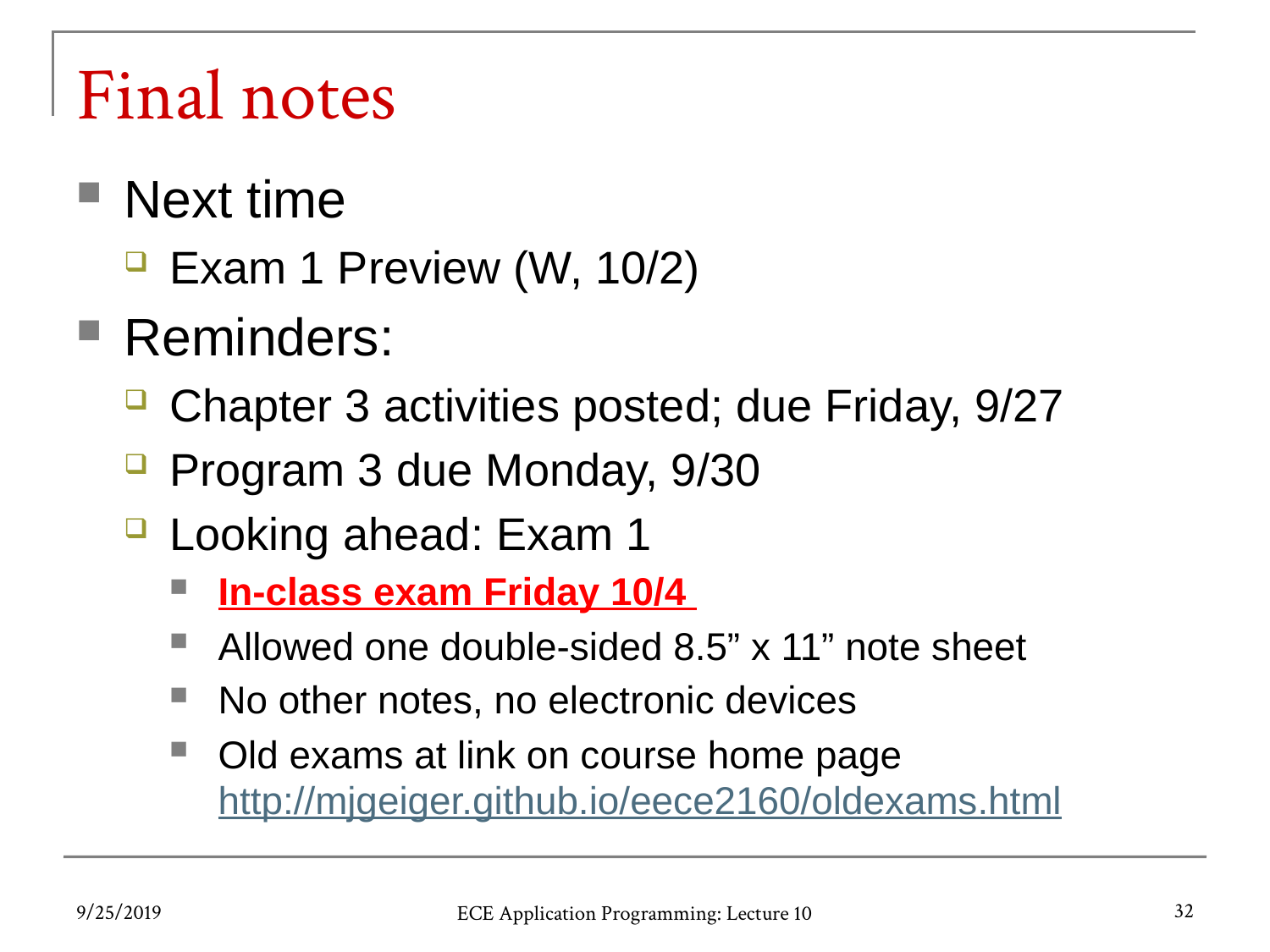

# Final notes
Next time
Exam 1 Preview (W, 10/2)
Reminders:
Chapter 3 activities posted; due Friday, 9/27
Program 3 due Monday, 9/30
Looking ahead: Exam 1
In-class exam Friday 10/4
Allowed one double-sided 8.5” x 11” note sheet
No other notes, no electronic devices
Old exams at link on course home page http://mjgeiger.github.io/eece2160/oldexams.html
9/25/2019
32
ECE Application Programming: Lecture 10